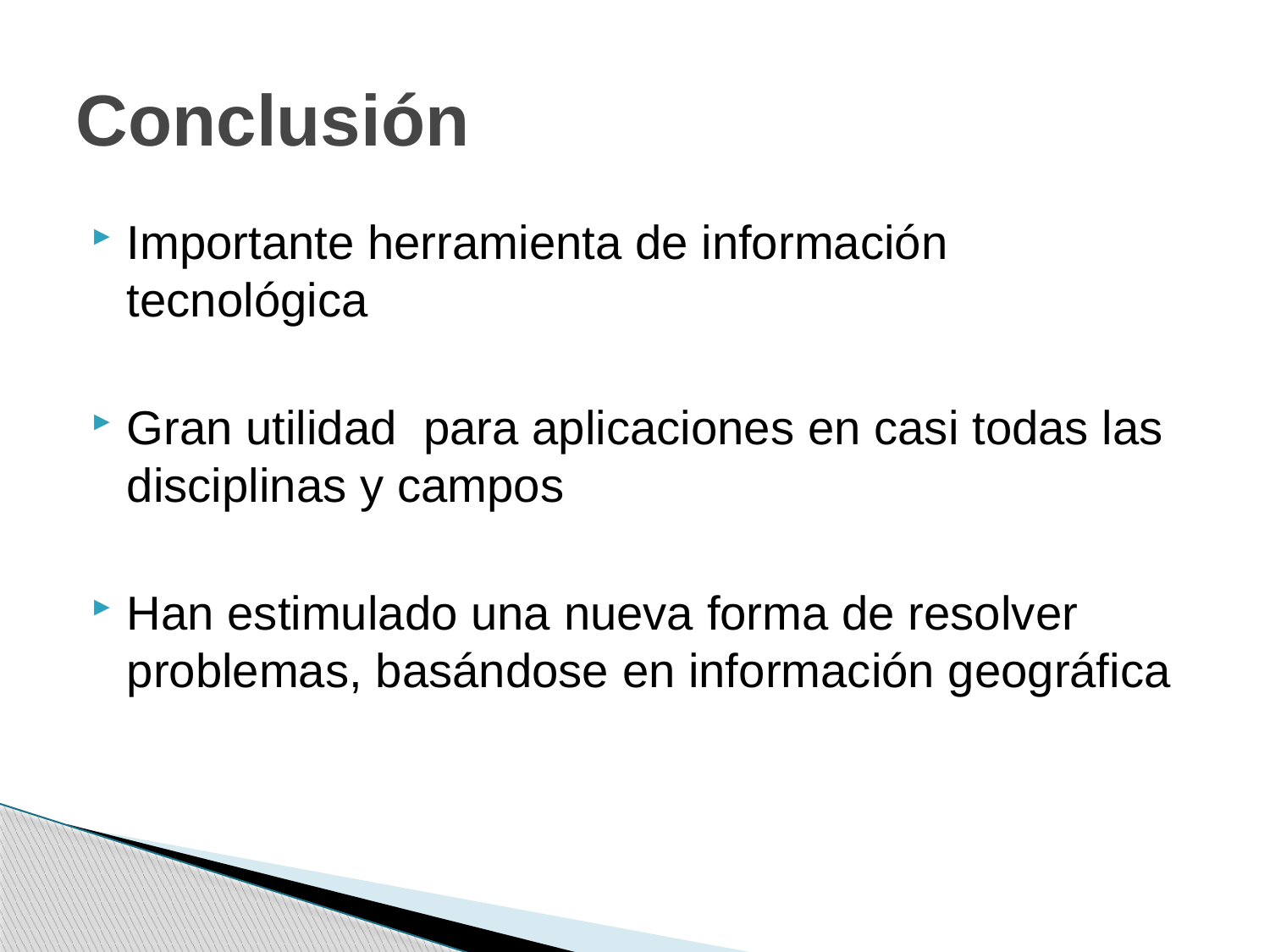

# Conclusión
Importante herramienta de información tecnológica

Gran utilidad  para aplicaciones en casi todas las disciplinas y campos

Han estimulado una nueva forma de resolver problemas, basándose en información geográfica